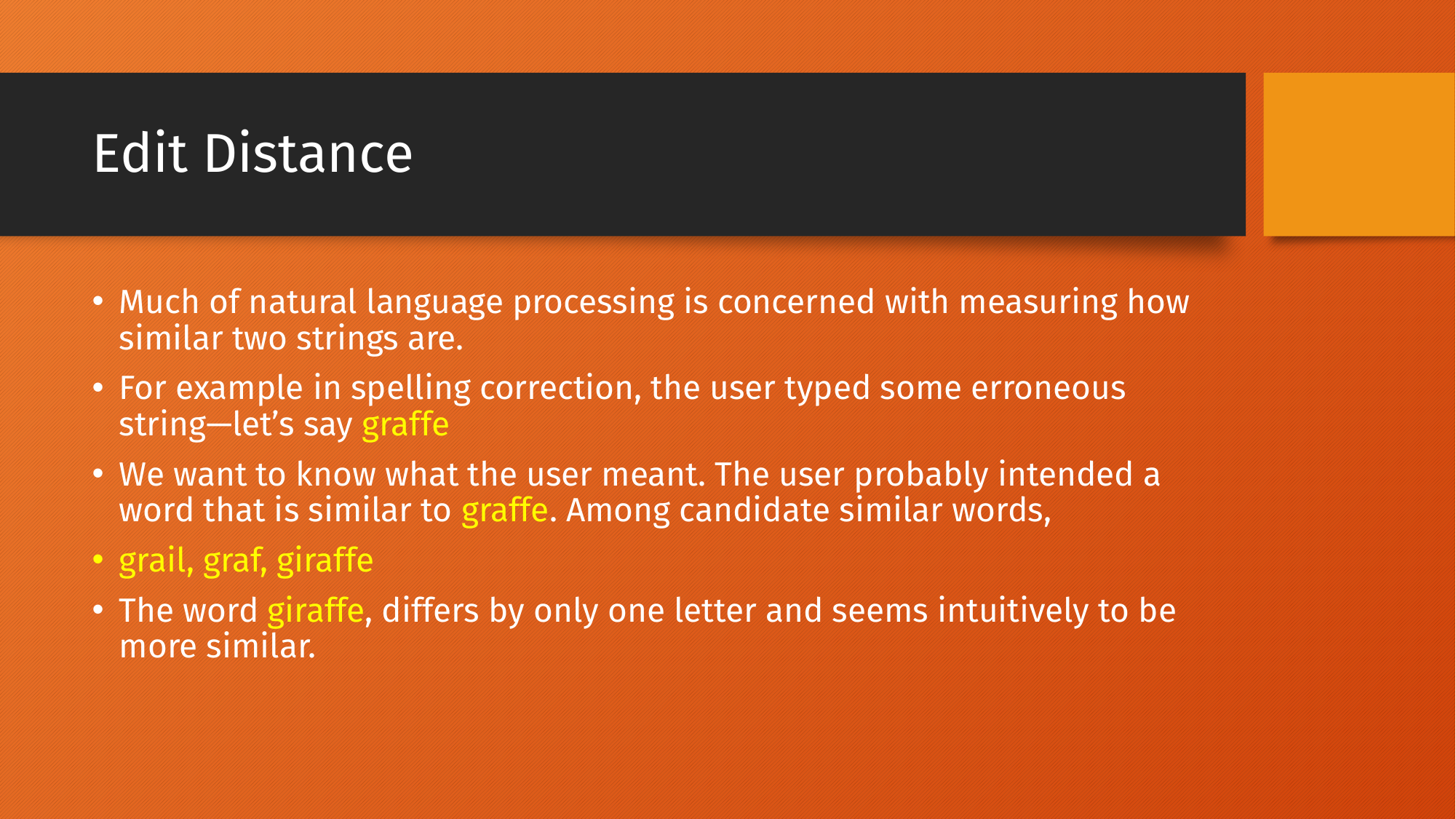

# Edit Distance
Much of natural language processing is concerned with measuring how similar two strings are.
For example in spelling correction, the user typed some erroneous
string—let’s say graffe
We want to know what the user meant. The user probably intended a word that is similar to graffe. Among candidate similar words,
grail, graf, giraffe
The word giraffe, differs by only one letter and seems intuitively to be more similar.